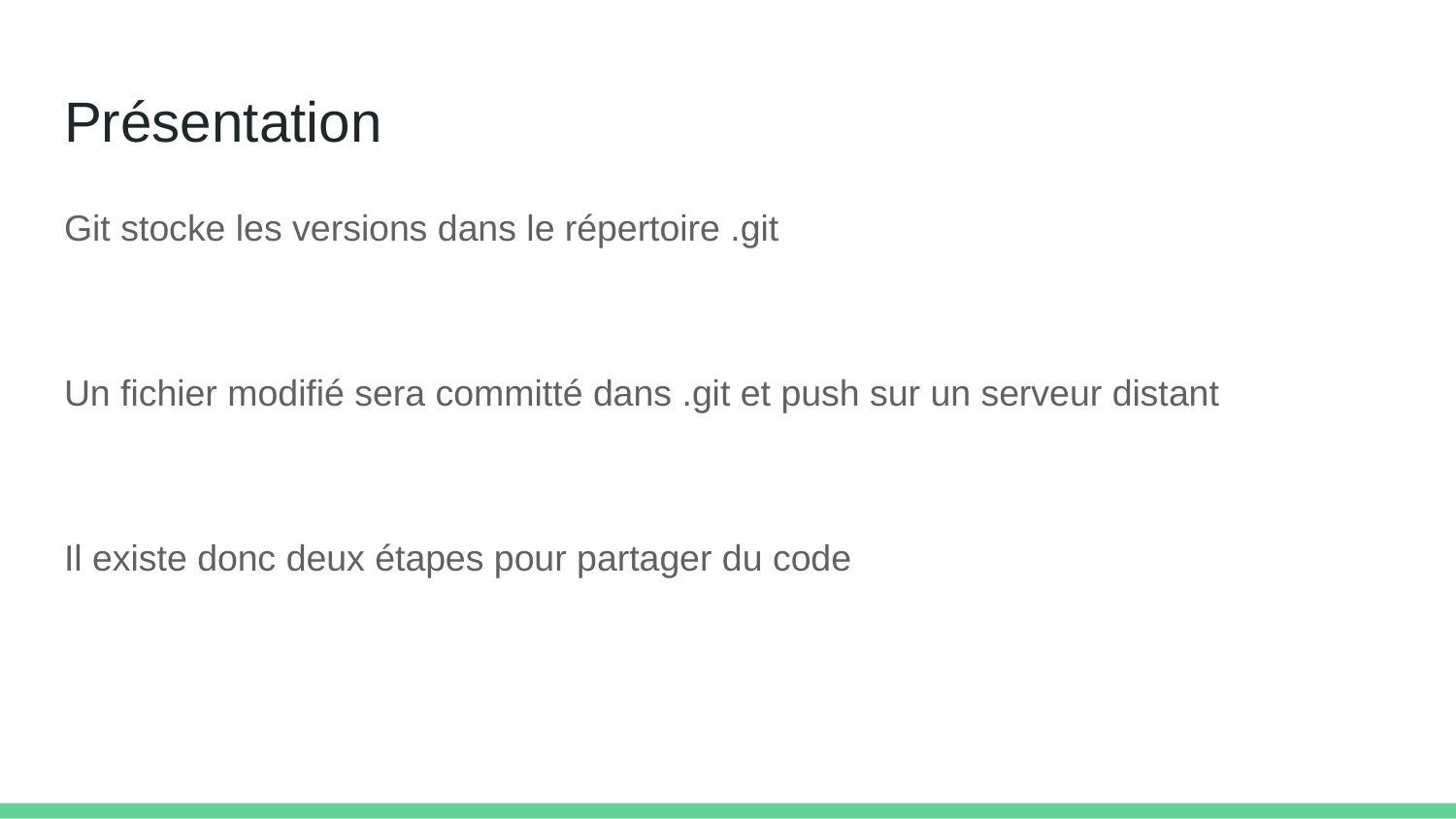

# Présentation
Git stocke les versions dans le répertoire .git

Un fichier modifié sera committé dans .git et push sur un serveur distant

Il existe donc deux étapes pour partager du code